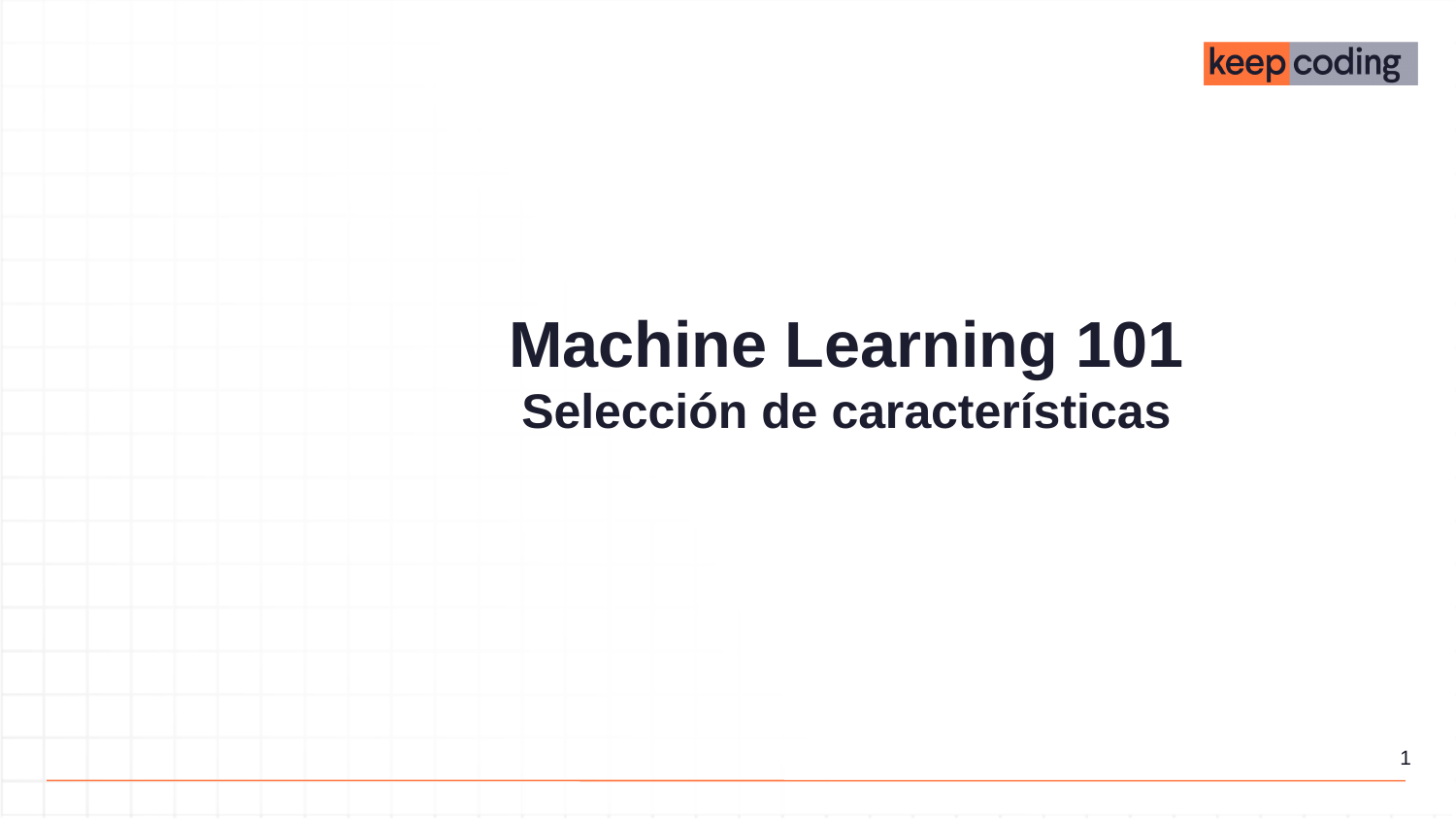

Machine Learning 101
Selección de características
1